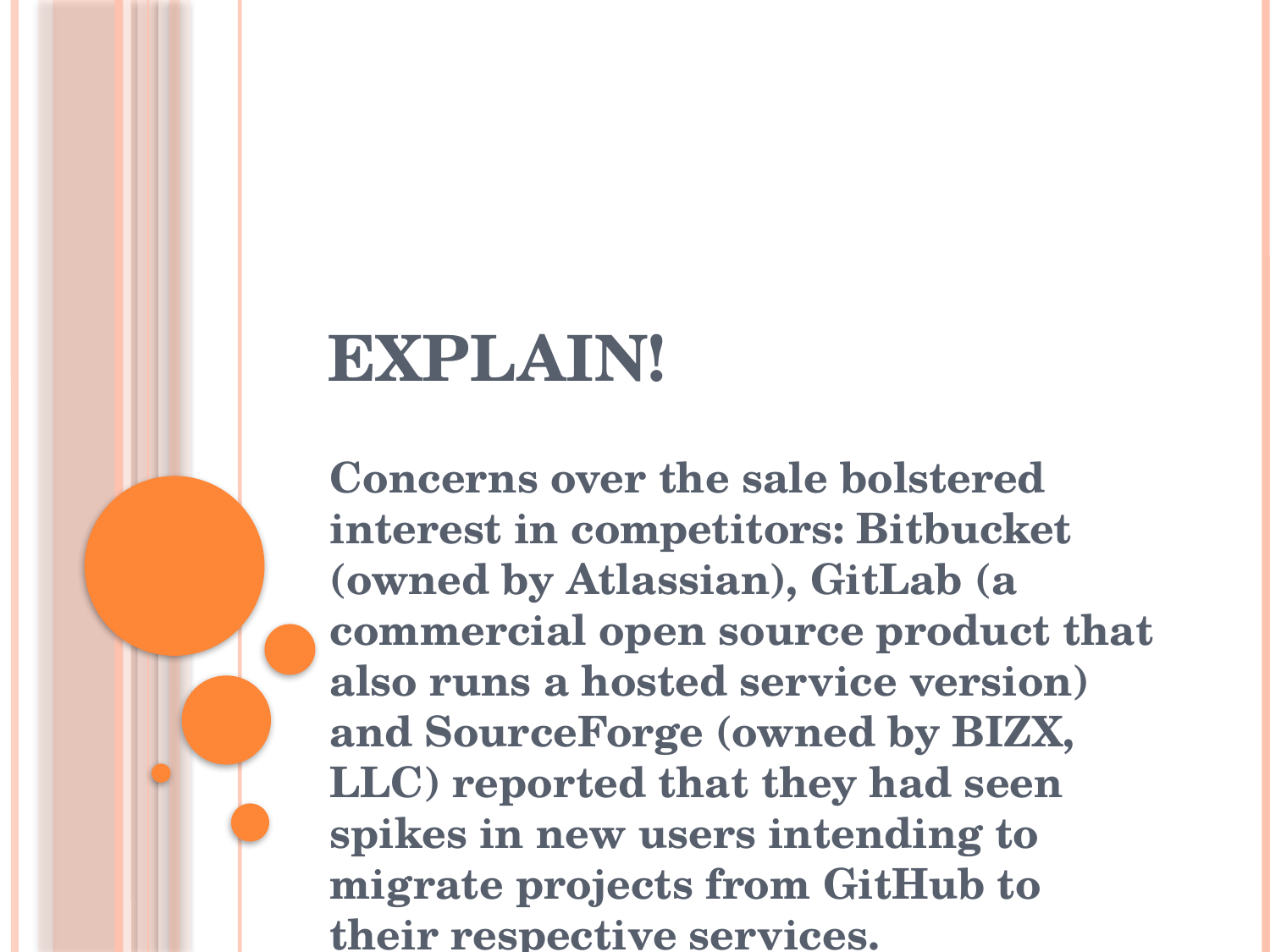

# explain!
Concerns over the sale bolstered interest in competitors: Bitbucket (owned by Atlassian), GitLab (a commercial open source product that also runs a hosted service version) and SourceForge (owned by BIZX, LLC) reported that they had seen spikes in new users intending to migrate projects from GitHub to their respective services.